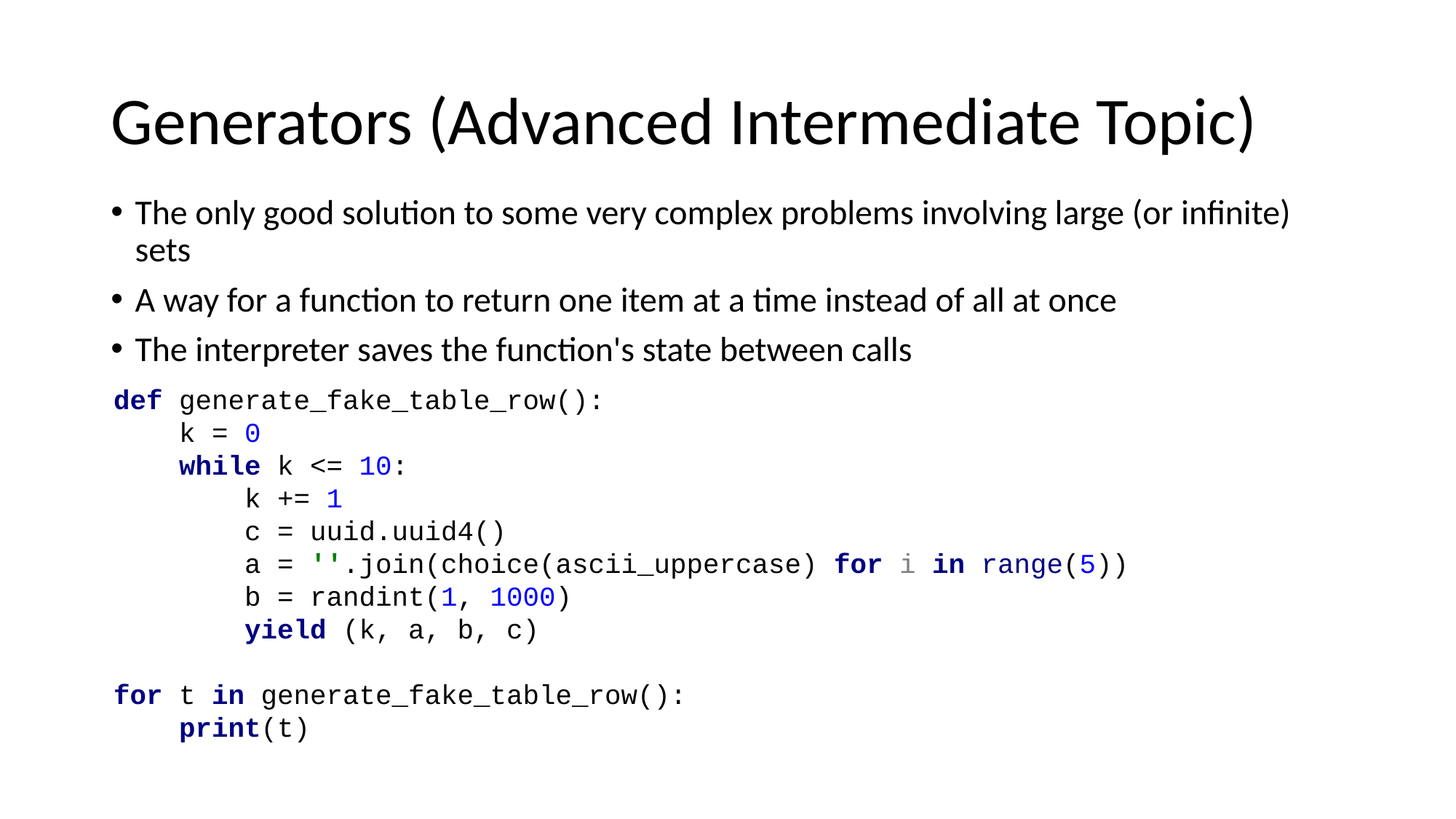

# Generators (Advanced Intermediate Topic)
The only good solution to some very complex problems involving large (or infinite) sets
A way for a function to return one item at a time instead of all at once
The interpreter saves the function's state between calls

def generate_fake_table_row():
    k = 0
    while k <= 10:
        k += 1
        c = uuid.uuid4()
        a = ''.join(choice(ascii_uppercase) for i in range(5))
        b = randint(1, 1000)
        yield (k, a, b, c)
for t in generate_fake_table_row():
    print(t)